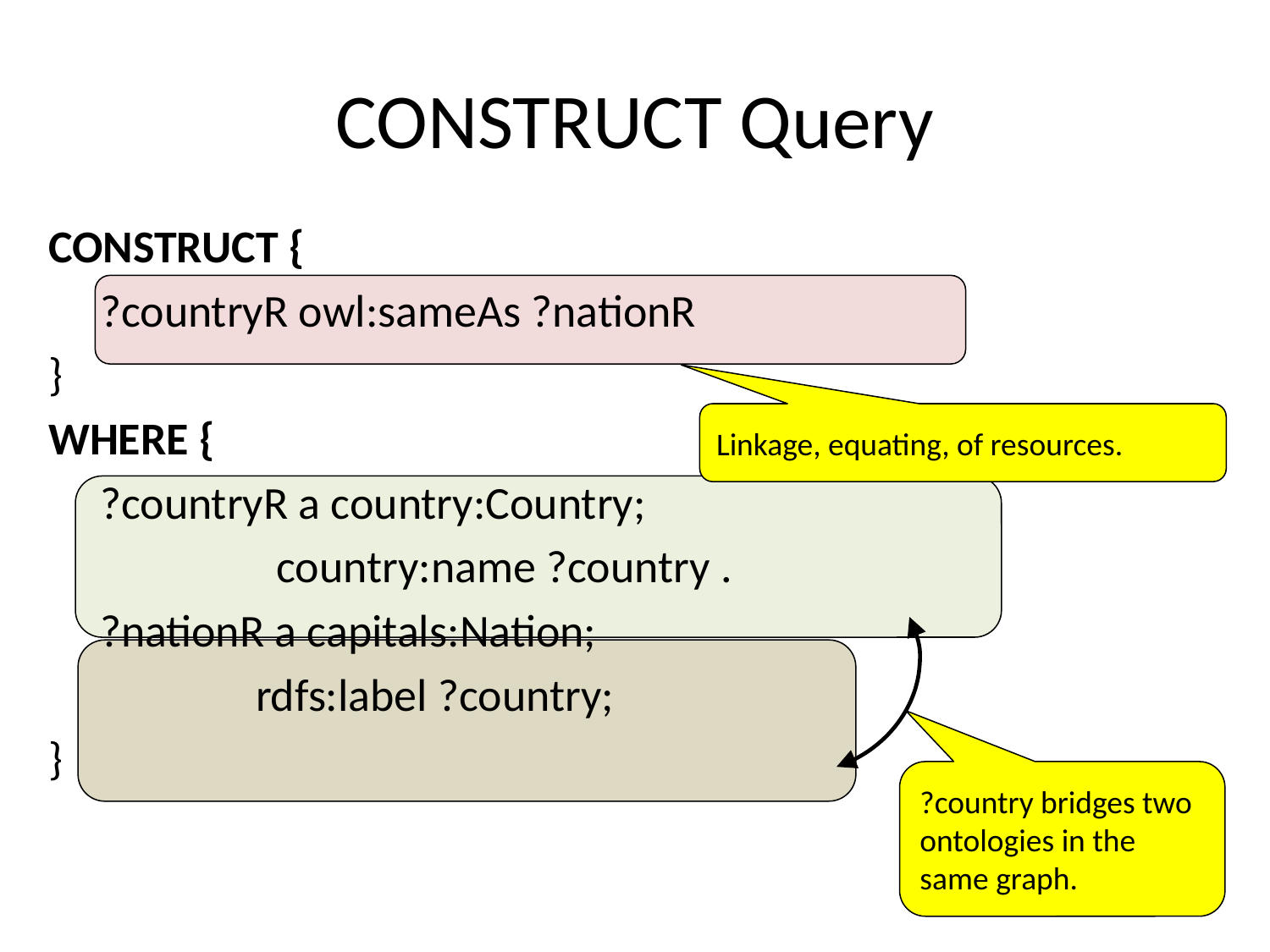

# CONSTRUCT Query
CONSTRUCT {
     ?countryR owl:sameAs ?nationR
}
WHERE {
     ?countryR a country:Country;
                      country:name ?country .
     ?nationR a capitals:Nation;
                    rdfs:label ?country;
}

Linkage, equating, of resources.

?country bridges two ontologies in the same graph.